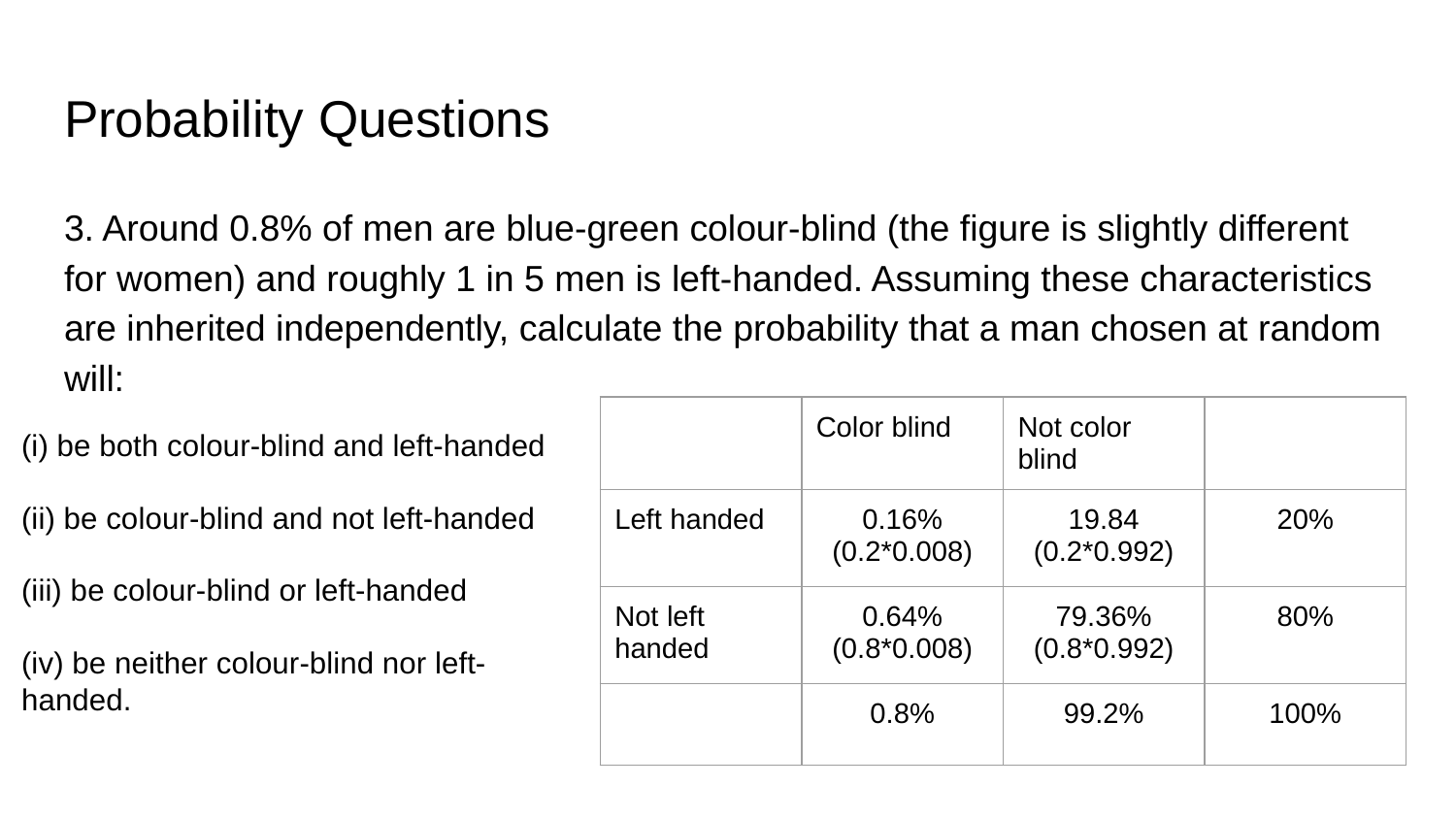

# Probability Questions
3. Around 0.8% of men are blue-green colour-blind (the figure is slightly different for women) and roughly 1 in 5 men is left-handed. Assuming these characteristics are inherited independently, calculate the probability that a man chosen at random will:

|  | Color blind | Not color blind |  |
| --- | --- | --- | --- |
| Left handed | 0.16% (0.2\*0.008) | 19.84 (0.2\*0.992) | 20% |
| Not left handed | 0.64% (0.8\*0.008) | 79.36% (0.8\*0.992) | 80% |
|  | 0.8% | 99.2% | 100% |
(i) be both colour-blind and left-handed

(ii) be colour-blind and not left-handed

(iii) be colour-blind or left-handed

(iv) be neither colour-blind nor left-handed.